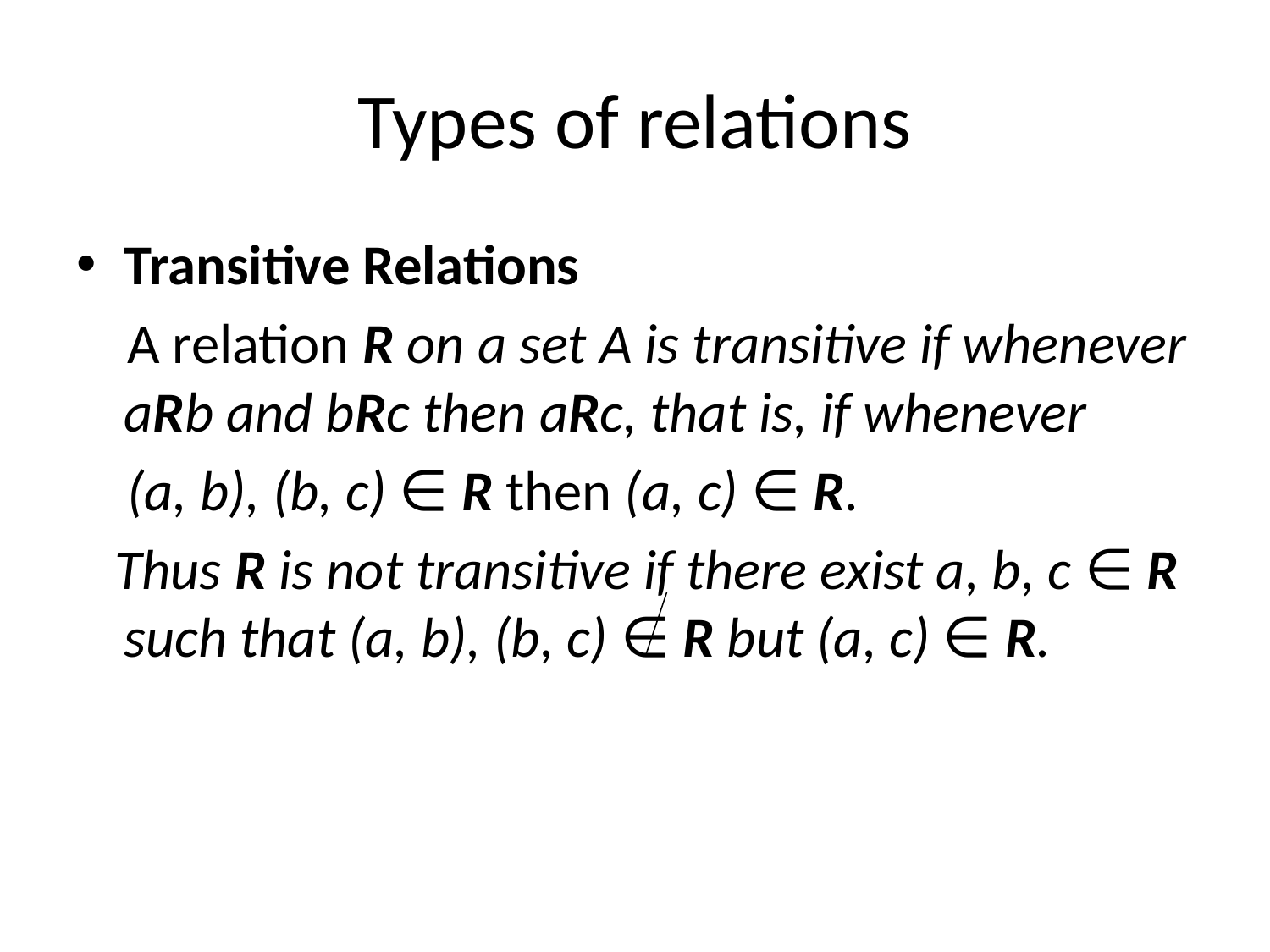

# Types of relations
Transitive Relations
    A relation R on a set A is transitive if whenever aRb and bRc then aRc, that is, if whenever
    (a, b), (b, c) ∈ R then (a, c) ∈ R.
   Thus R is not transitive if there exist a, b, c ∈ R such that (a, b), (b, c) ∈ R but (a, c) ∈ R.